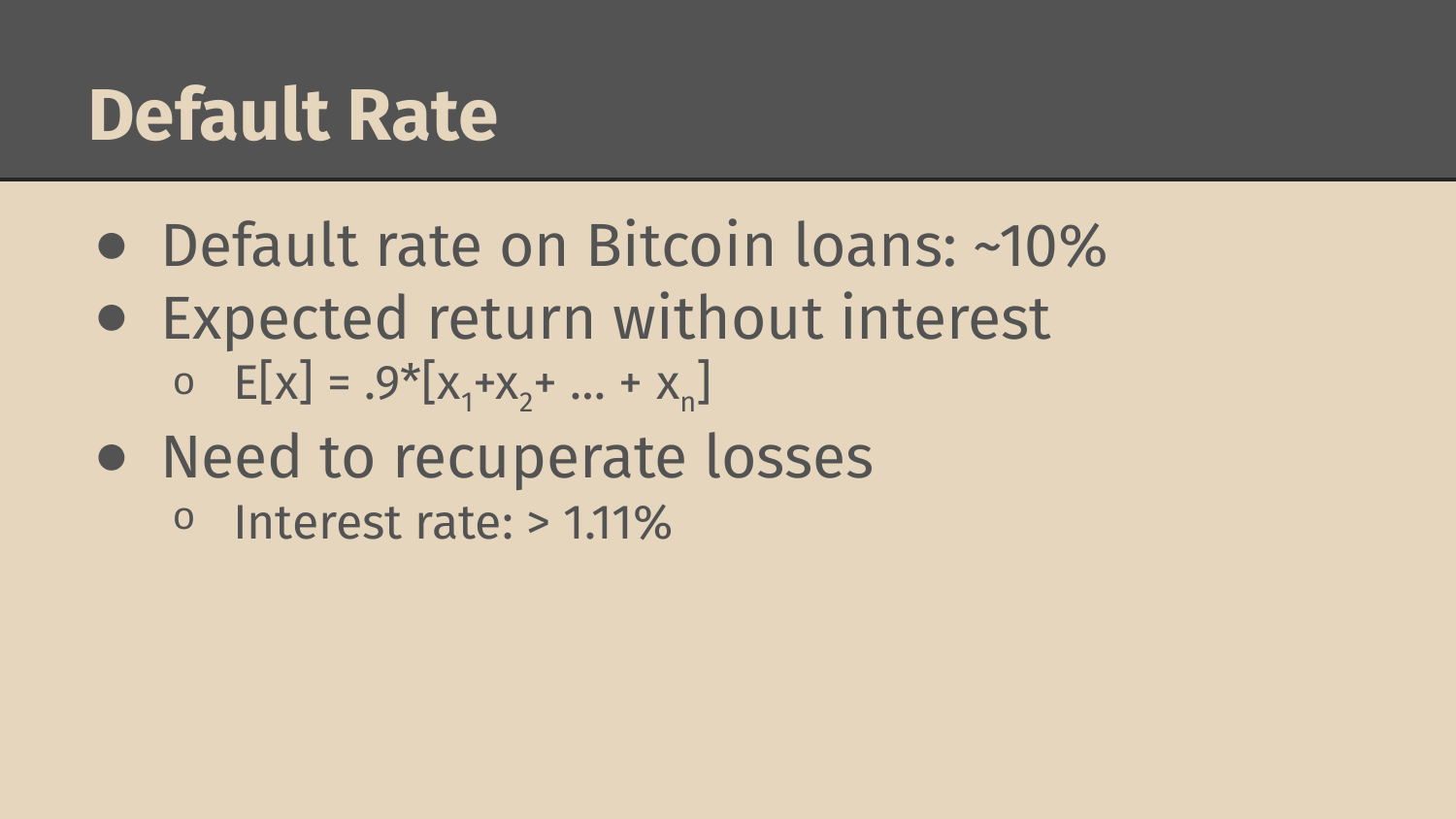

# Default Rate
Default rate on Bitcoin loans: ~10%
Expected return without interest
E[x] = .9*[x1+x2+ … + xn]
Need to recuperate losses
Interest rate: > 1.11%